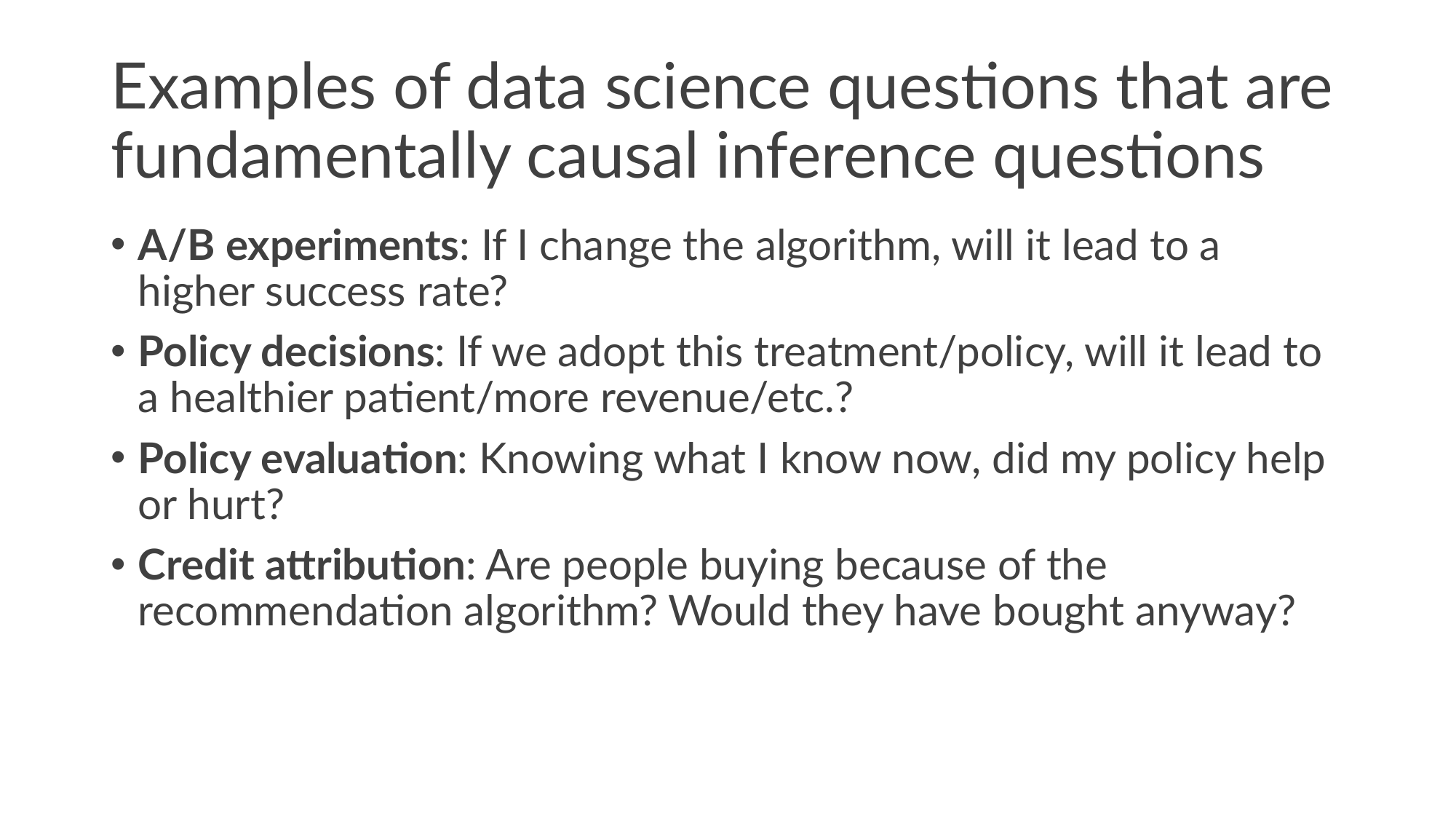

# Examples of data science questions that are fundamentally causal inference questions
A/B experiments: If I change the algorithm, will it lead to a higher success rate?
Policy decisions: If we adopt this treatment/policy, will it lead to a healthier patient/more revenue/etc.?
Policy evaluation: Knowing what I know now, did my policy help or hurt?
Credit attribution: Are people buying because of the recommendation algorithm? Would they have bought anyway?